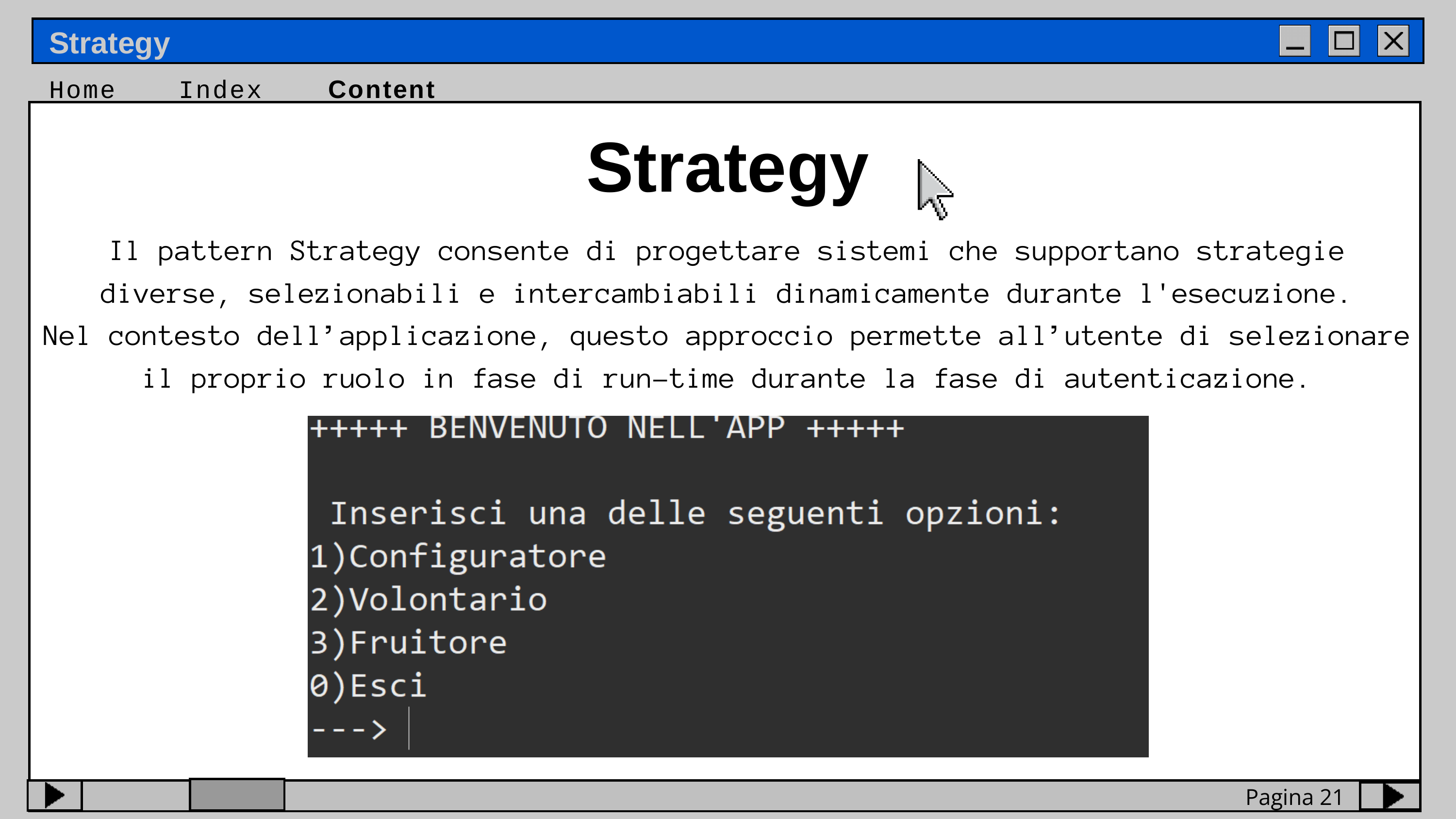

Strategy

Home
Index
Content

Strategy

Il pattern Strategy consente di progettare sistemi che supportano strategie diverse, selezionabili e intercambiabili dinamicamente durante l'esecuzione.
Nel contesto dell’applicazione, questo approccio permette all’utente di selezionare il proprio ruolo in fase di run-time durante la fase di autenticazione.

Pagina 21